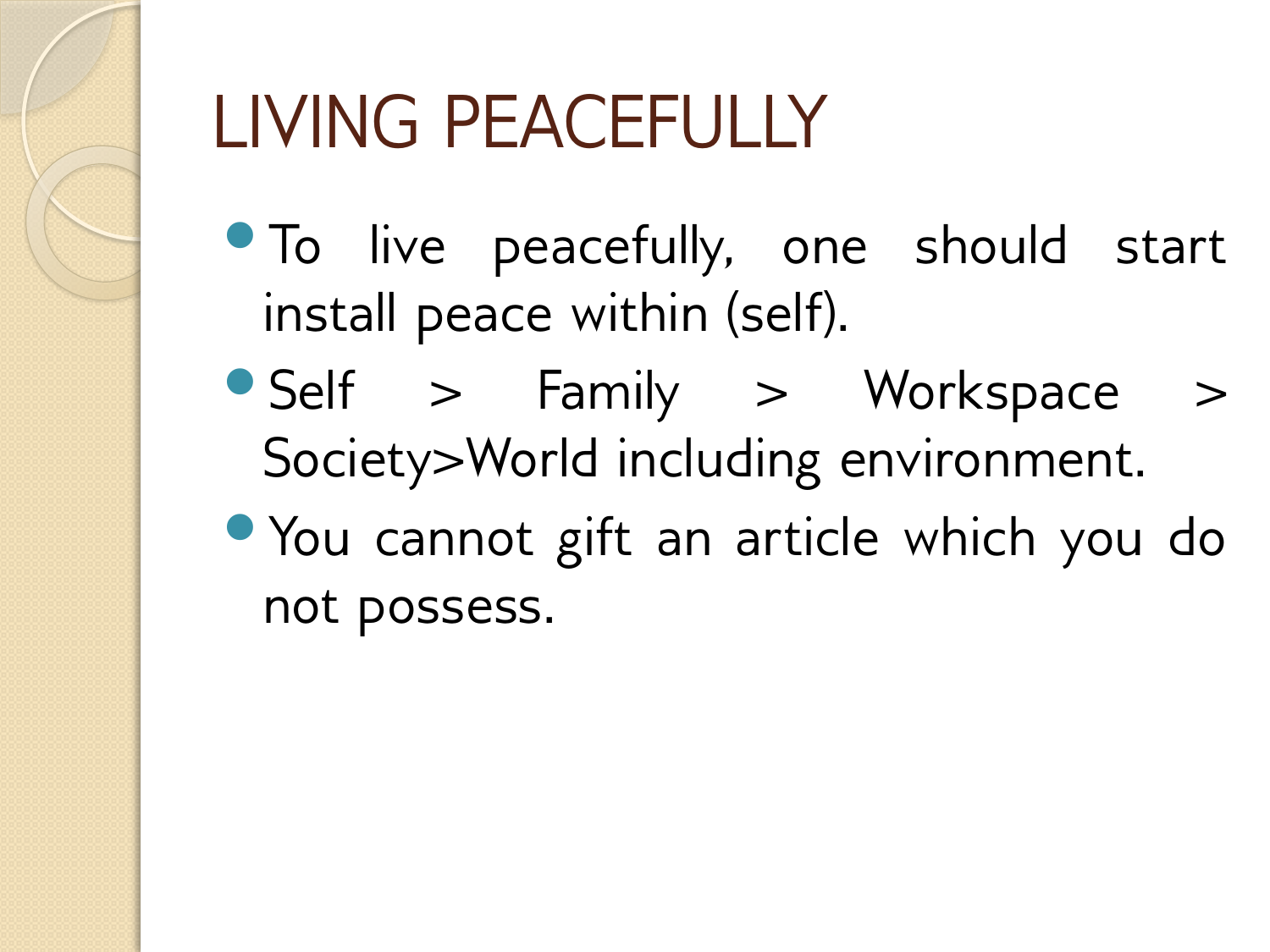

# LIVING PEACEFULLY
To live peacefully, one should start install peace within (self).
Self > Family > Workspace > Society>World including environment.
You cannot gift an article which you do not possess.